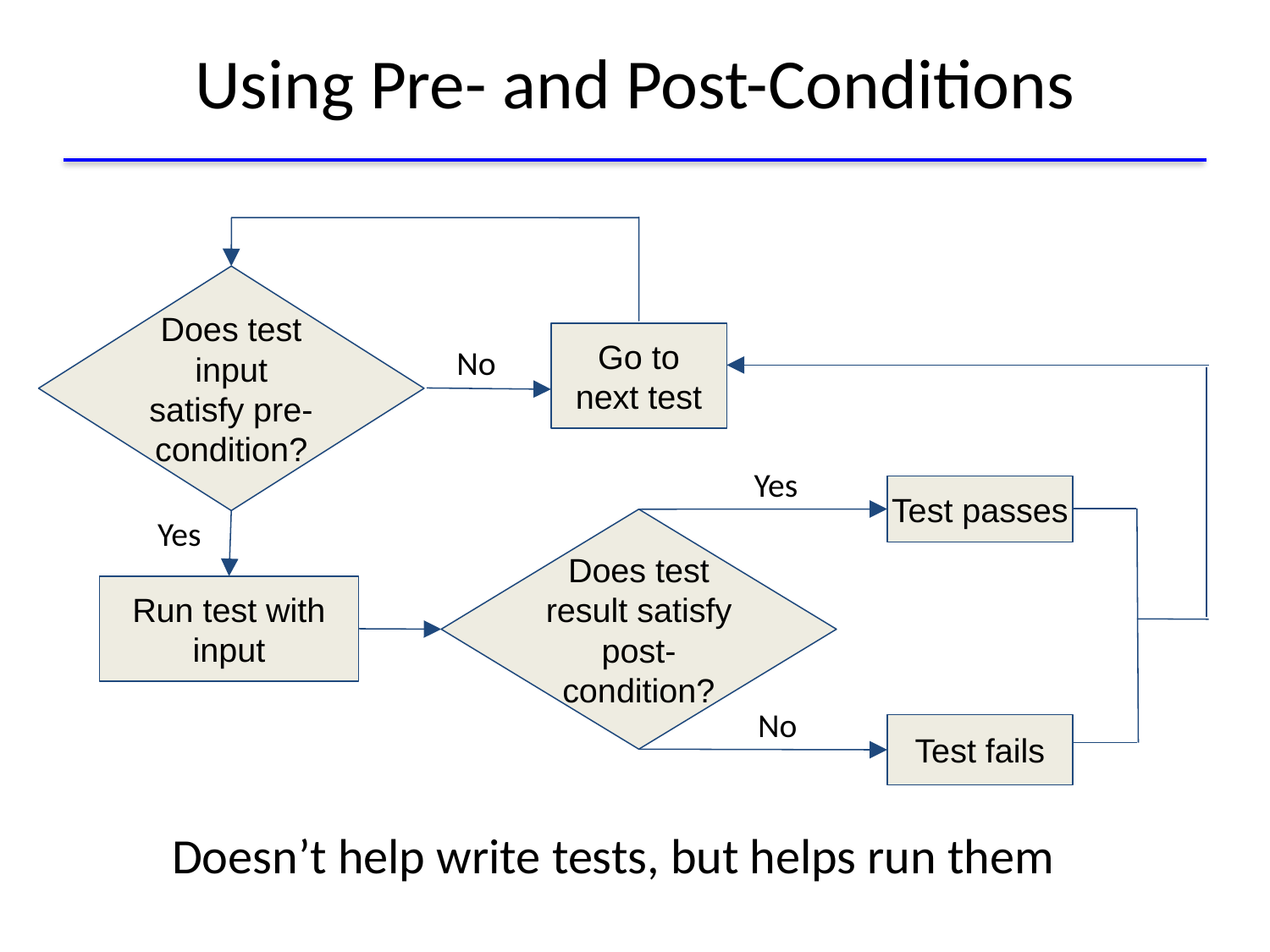

# Using Pre- and Post-Conditions
Does test input satisfy pre-condition?
Go to next test
No
Yes
Test passes
Yes
Does test result satisfy post-condition?
Run test with input
No
Test fails
Doesn’t help write tests, but helps run them